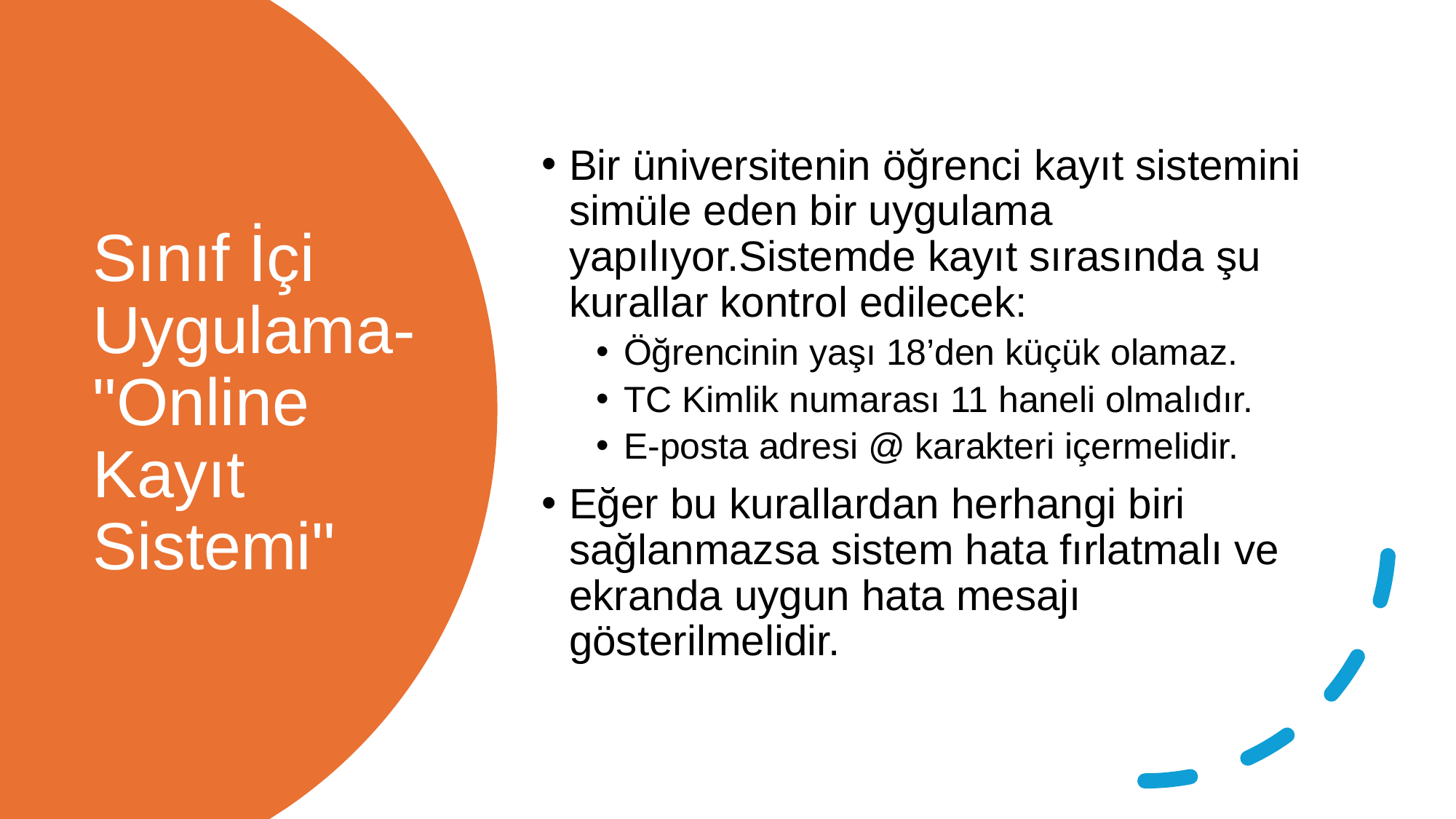

Bir üniversitenin öğrenci kayıt sistemini simüle eden bir uygulama yapılıyor.Sistemde kayıt sırasında şu kurallar kontrol edilecek:
Öğrencinin yaşı 18’den küçük olamaz.
TC Kimlik numarası 11 haneli olmalıdır.
E-posta adresi @ karakteri içermelidir.
Eğer bu kurallardan herhangi biri sağlanmazsa sistem hata fırlatmalı ve ekranda uygun hata mesajı gösterilmelidir.
# Sınıf İçi Uygulama- "Online Kayıt Sistemi"